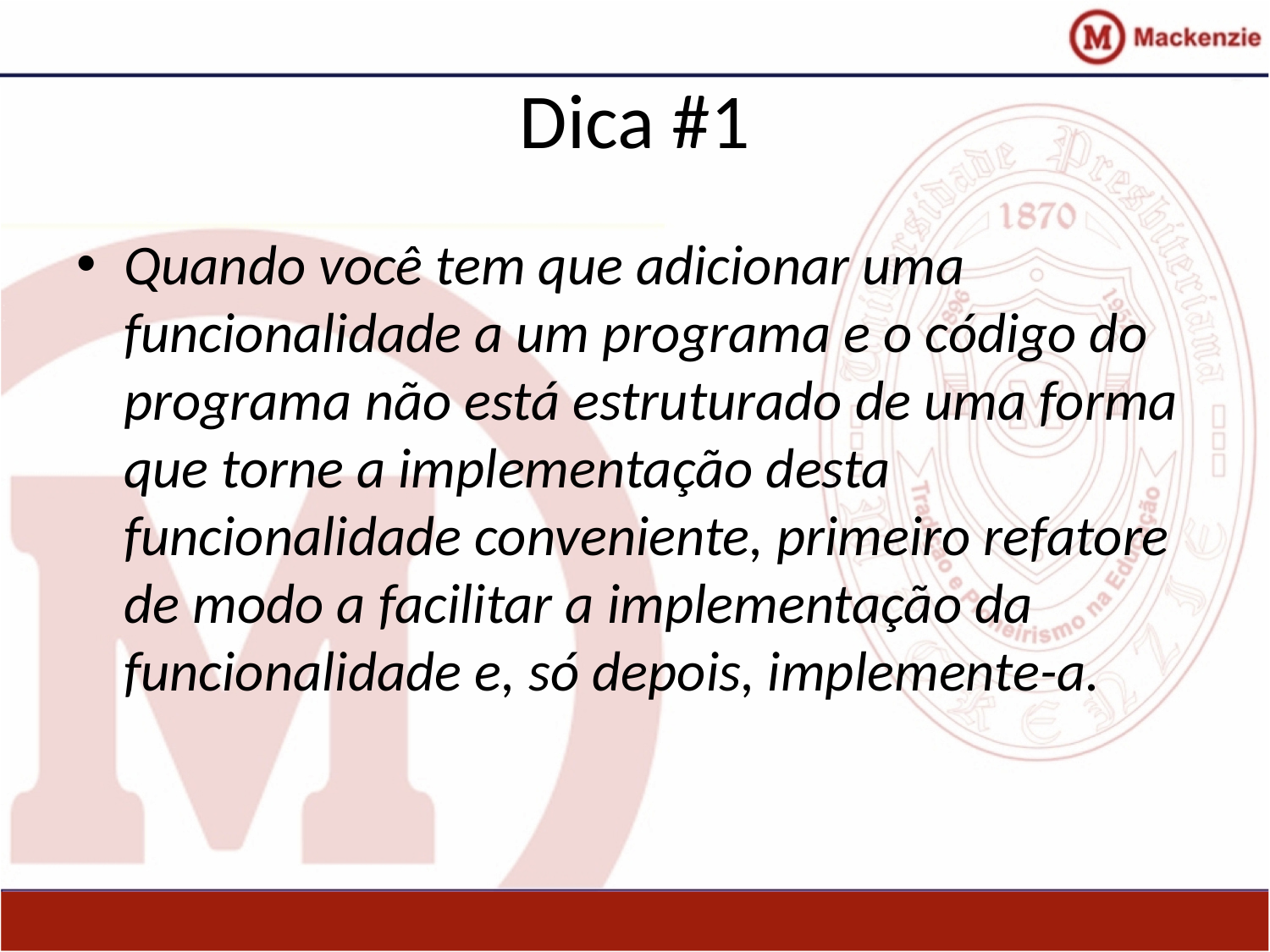

# Dica #1
Quando você tem que adicionar uma funcionalidade a um programa e o código do programa não está estruturado de uma forma que torne a implementação desta funcionalidade conveniente, primeiro refatore de modo a facilitar a implementação da funcionalidade e, só depois, implemente-a.